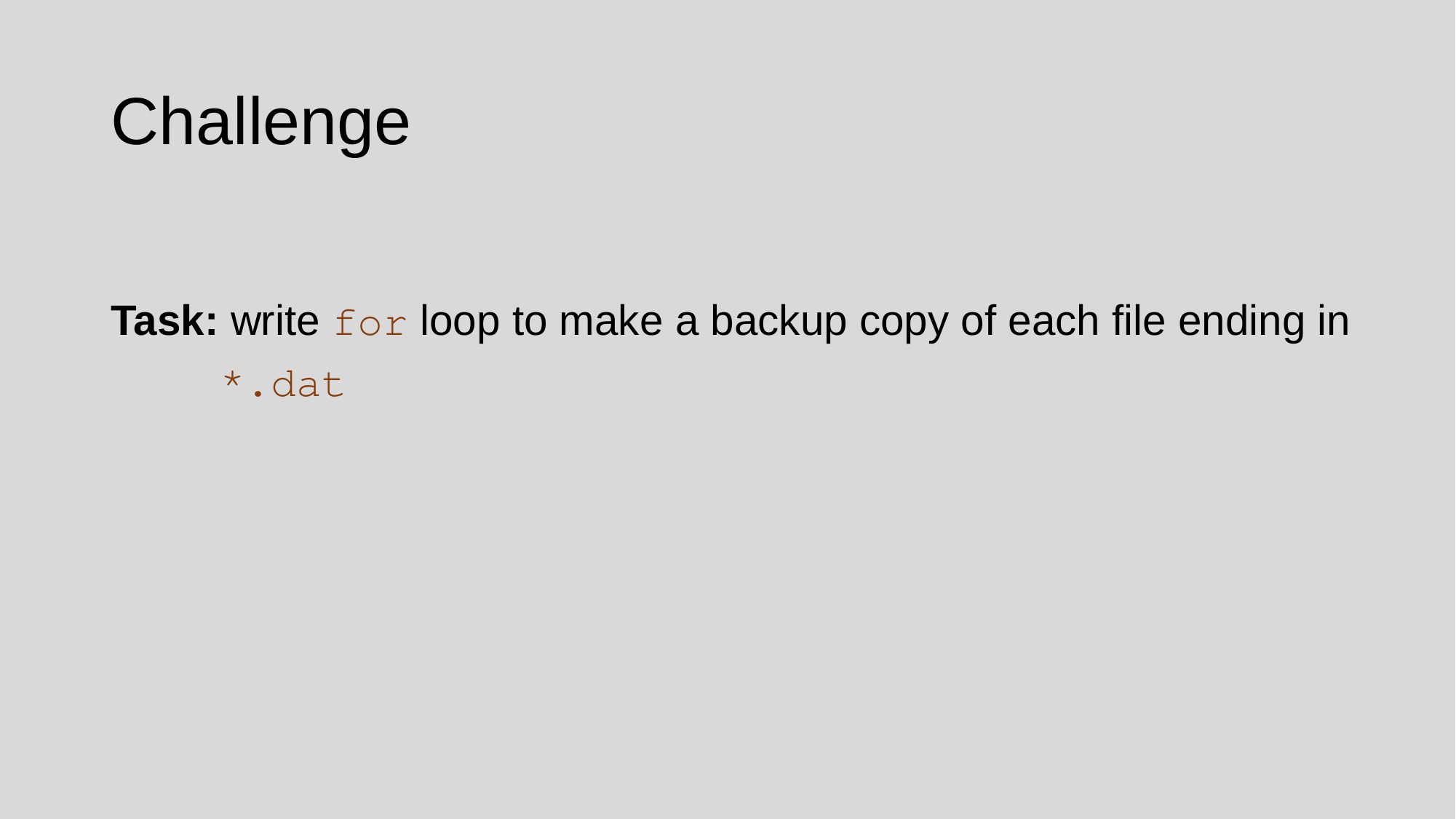

# Challenge
Task: write for loop to make a backup copy of each file ending in
	*.dat